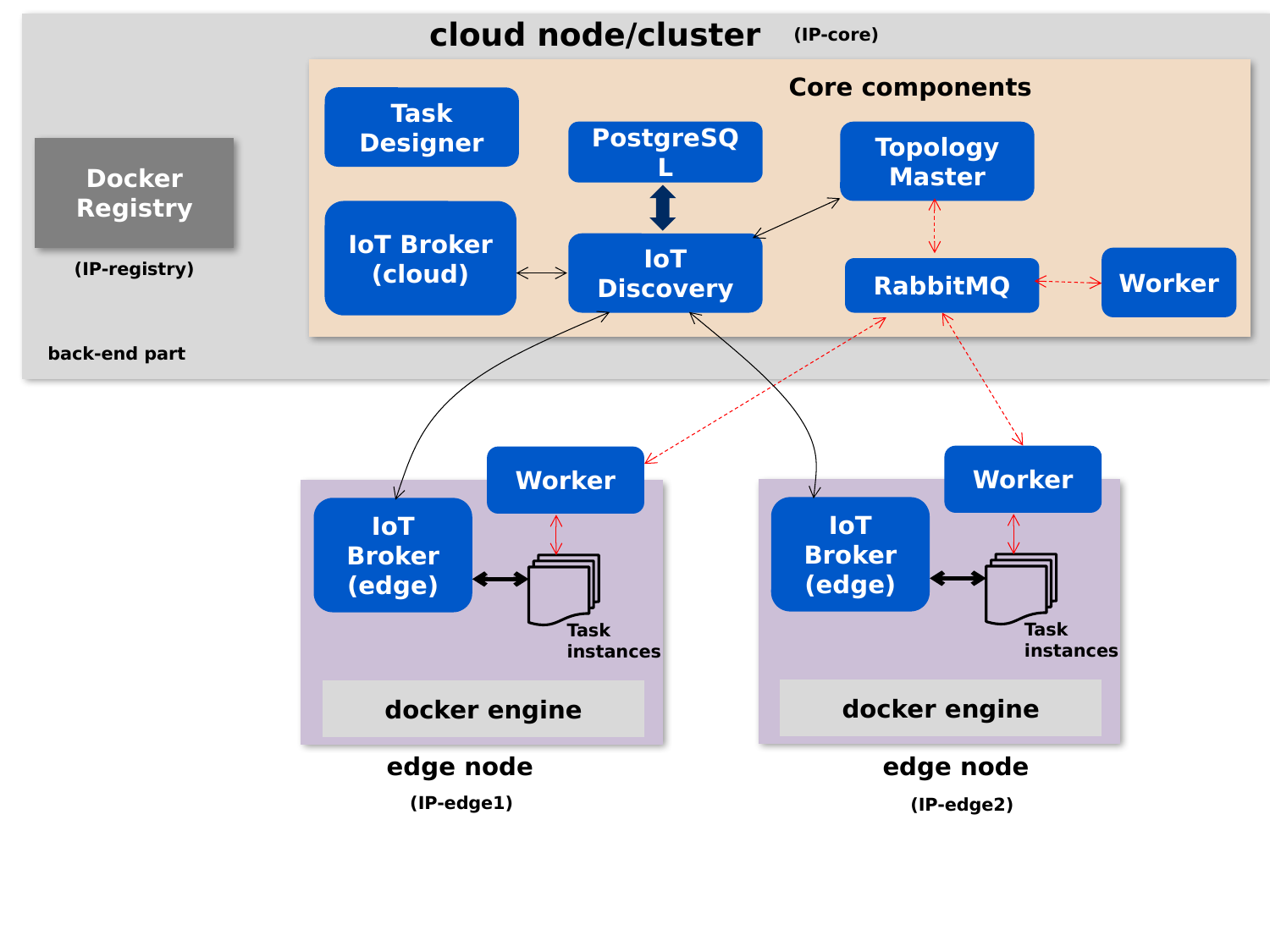

cloud node/cluster

(IP-core)

Core components
Task Designer
Topology Master
PostgreSQL
Docker Registry

IoT Broker
(cloud)
IoT
Discovery
Worker
(IP-registry)
RabbitMQ

back-end part
Worker
Worker

IoT Broker
(edge)
IoT Broker
(edge)

Task
instances
Task
instances
docker engine
docker engine
edge node
edge node
(IP-edge1)
(IP-edge2)